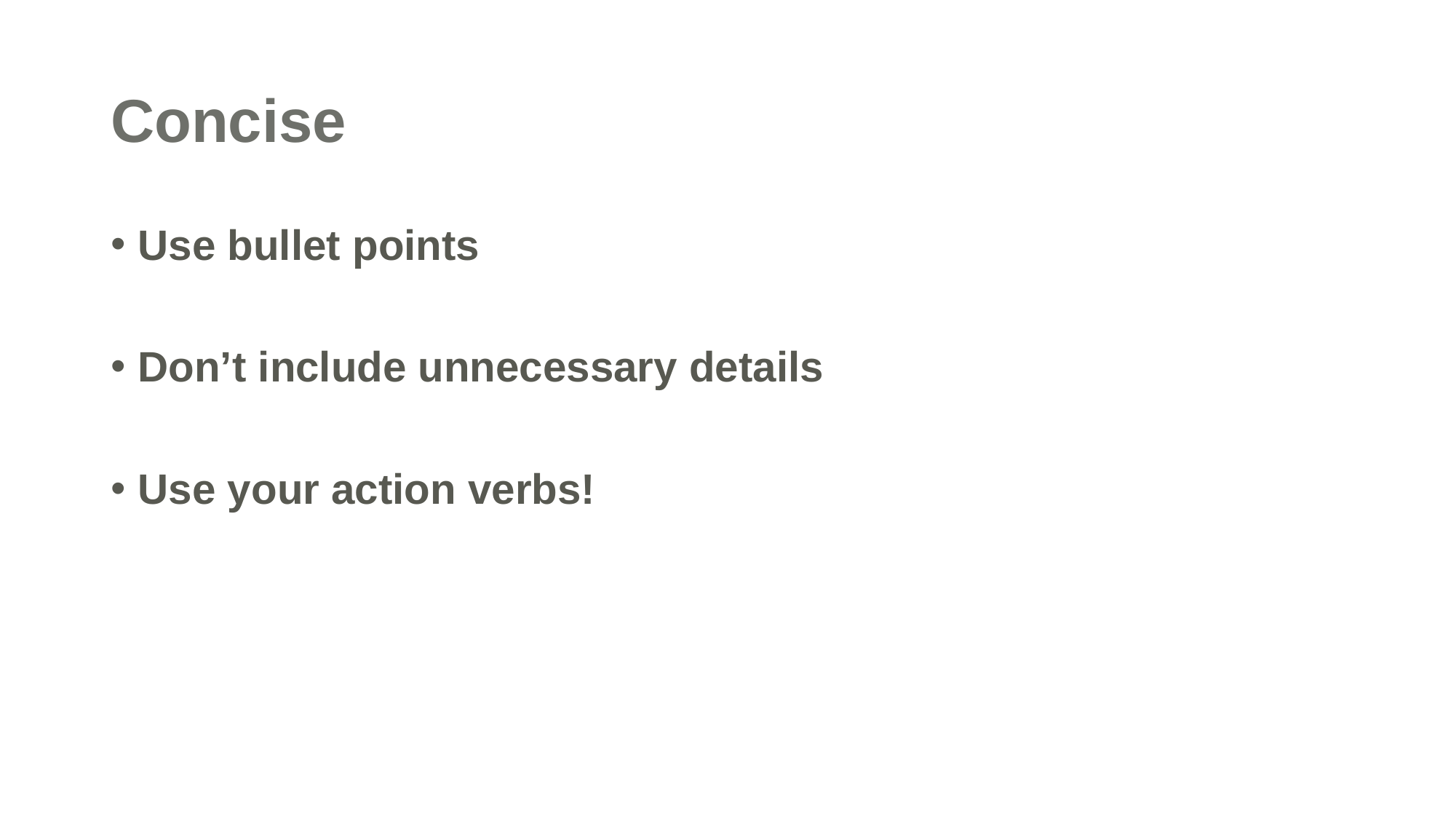

# Concise
Use bullet points

Don’t include unnecessary details

Use your action verbs!